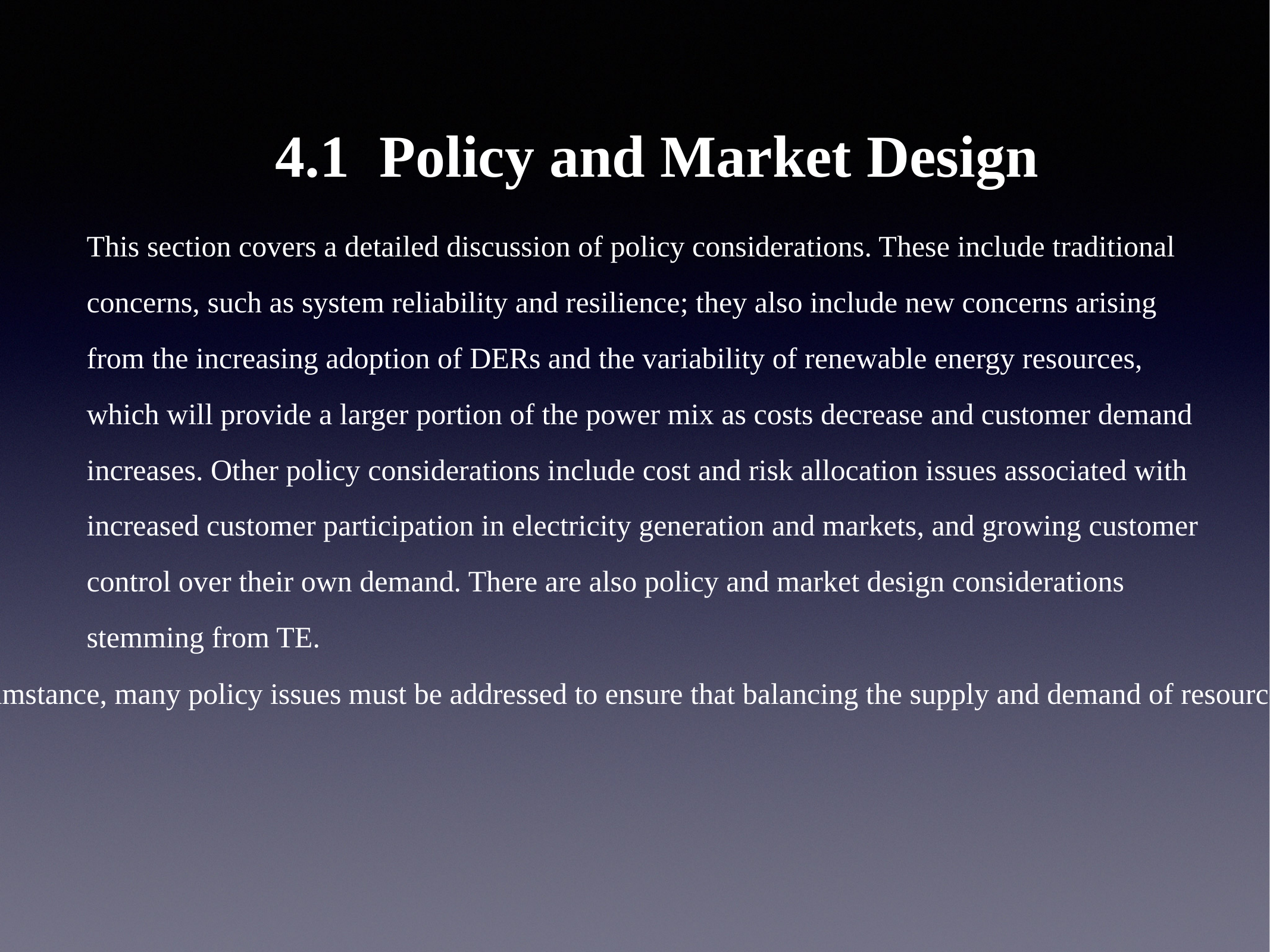

# 4.1  Policy and Market Design
This section covers a detailed discussion of policy considerations. These include traditional concerns, such as system reliability and resilience; they also include new concerns arising from the increasing adoption of DERs and the variability of renewable energy resources, which will provide a larger portion of the power mix as costs decrease and customer demand increases. Other policy considerations include cost and risk allocation issues associated with increased customer participation in electricity generation and markets, and growing customer control over their own demand. There are also policy and market design considerations stemming from TE.

Under this circumstance, many policy issues must be addressed to ensure that balancing the supply and demand of resources is successful.